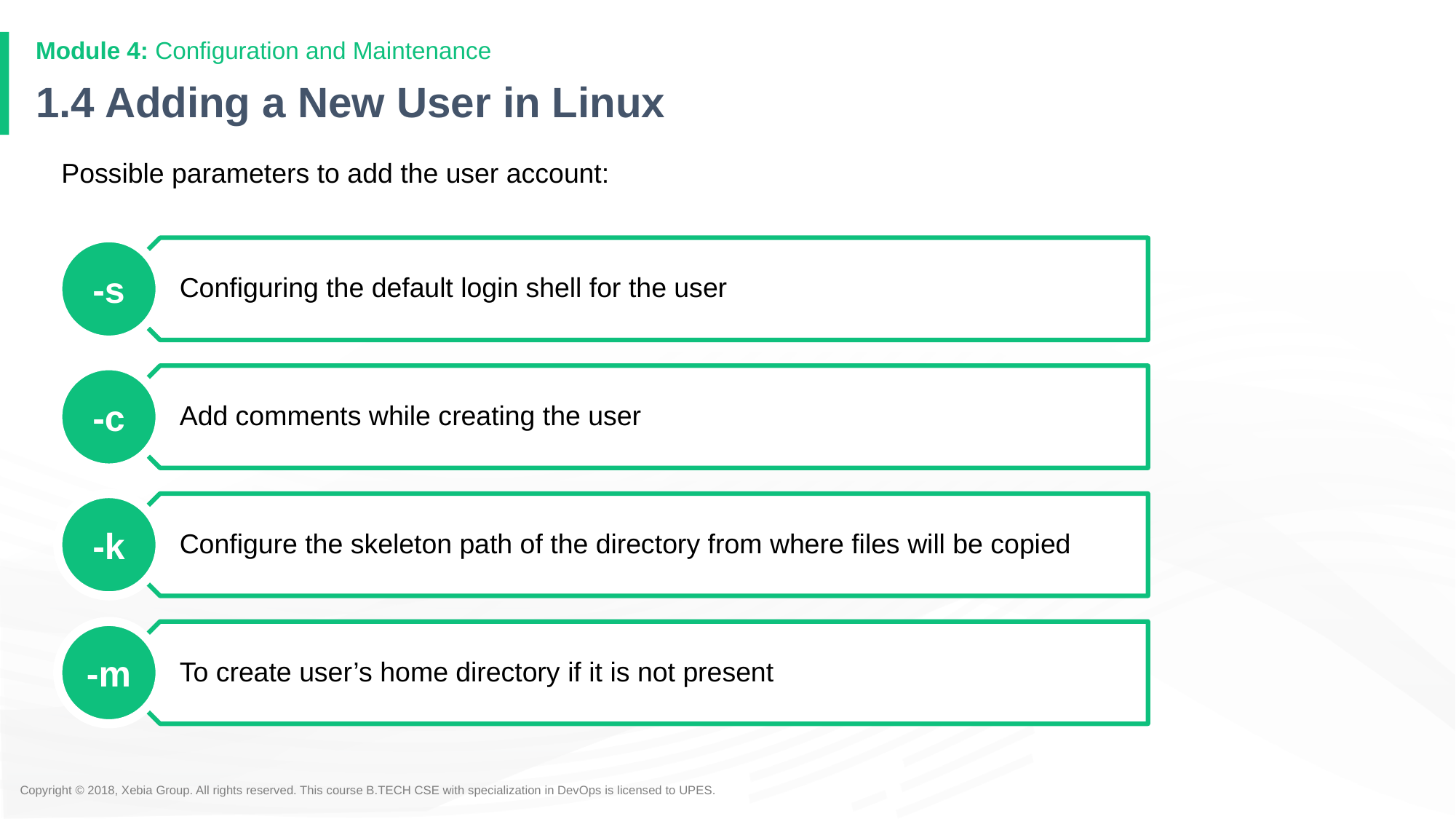

# 1.4 Adding a New User in Linux
Possible parameters to add the user account:

Configuring the default login shell for the user
-s
Add comments while creating the user
-c
Configure the skeleton path of the directory from where files will be copied
-k
To create user’s home directory if it is not present
-m